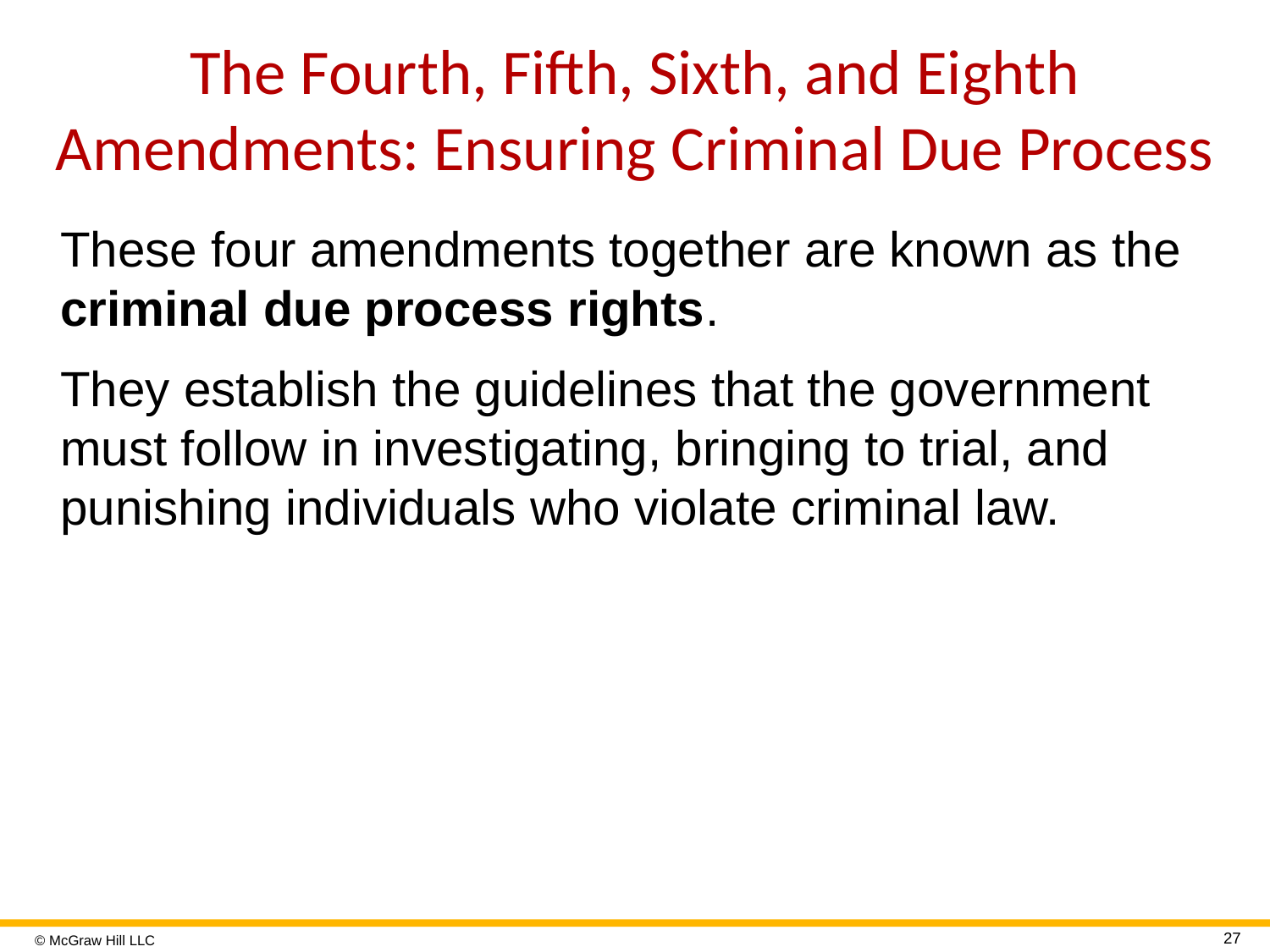

# The Fourth, Fifth, Sixth, and Eighth Amendments: Ensuring Criminal Due Process
These four amendments together are known as the criminal due process rights.
They establish the guidelines that the government must follow in investigating, bringing to trial, and punishing individuals who violate criminal law.

27